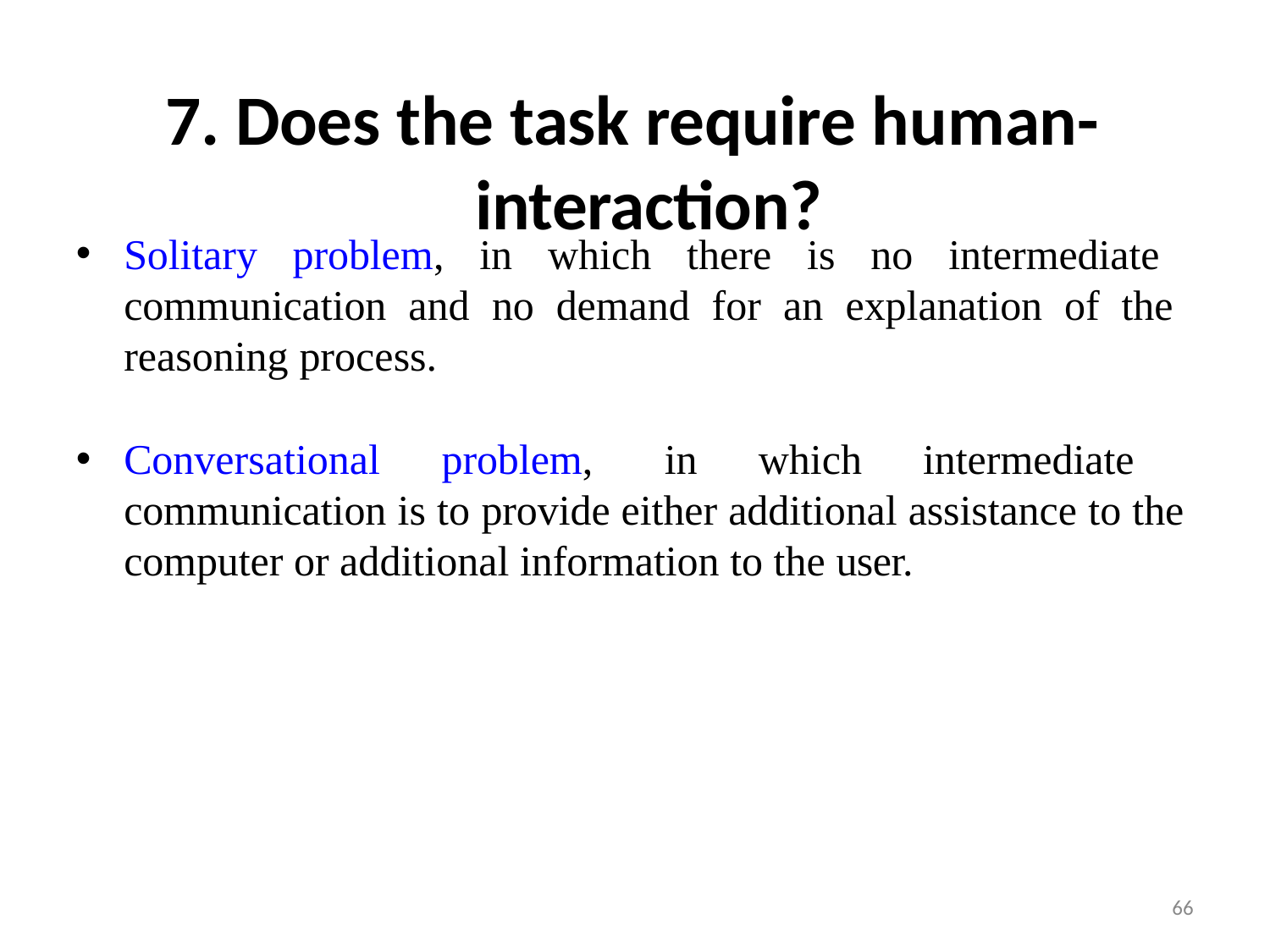

# 7. Does the task require human-  interaction?
Solitary problem, in which there is no intermediate  communication and no demand for an explanation of the  reasoning process.

Conversational problem, in which intermediate  communication is to provide either additional assistance to the  computer or additional information to the user.
66